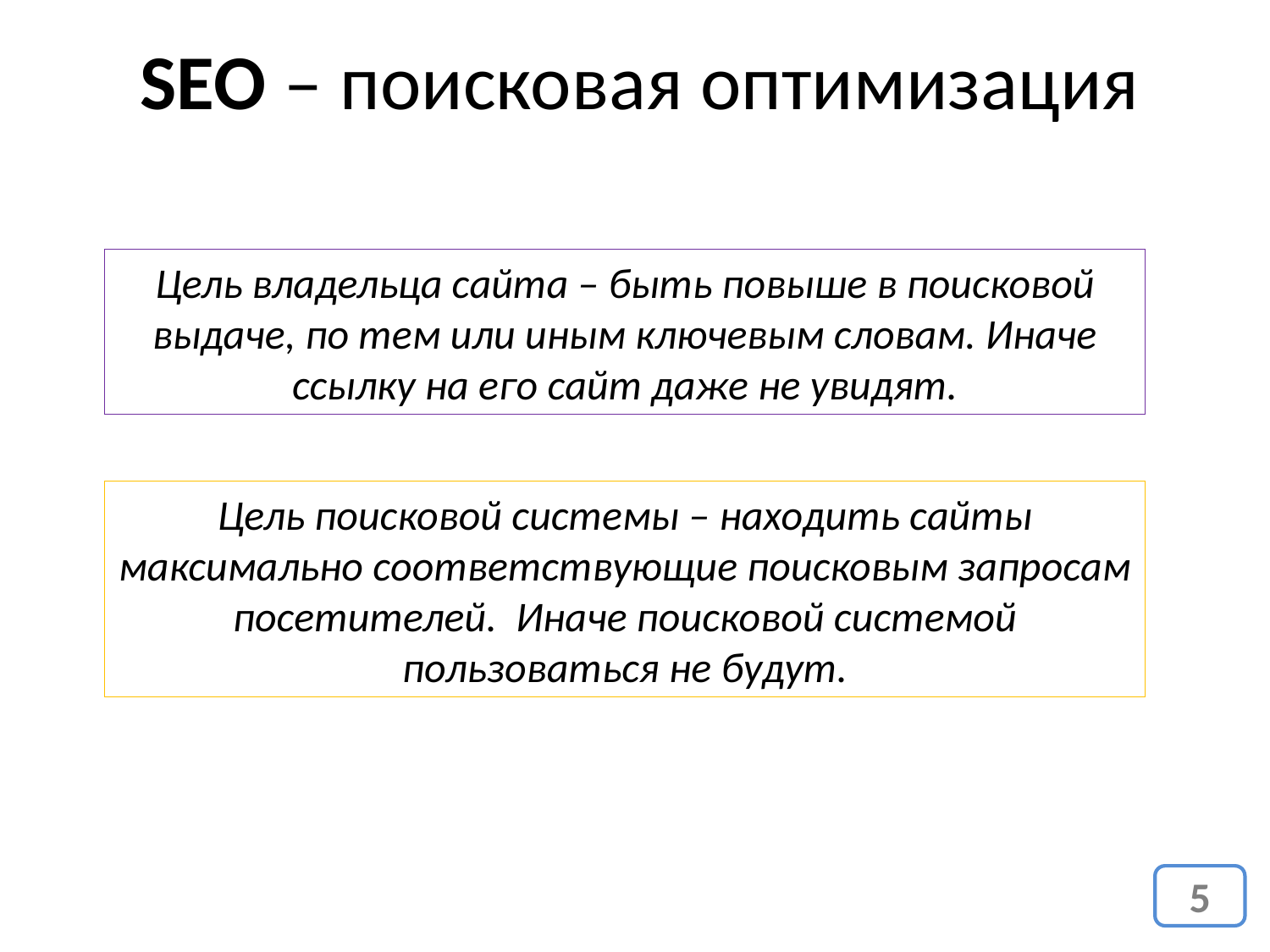

SEO – поисковая оптимизация
Цель владельца сайта – быть повыше в поисковой выдаче, по тем или иным ключевым словам. Иначе ссылку на его сайт даже не увидят.
Цель поисковой системы – находить сайты максимально соответствующие поисковым запросам посетителей.  Иначе поисковой системой пользоваться не будут.
5